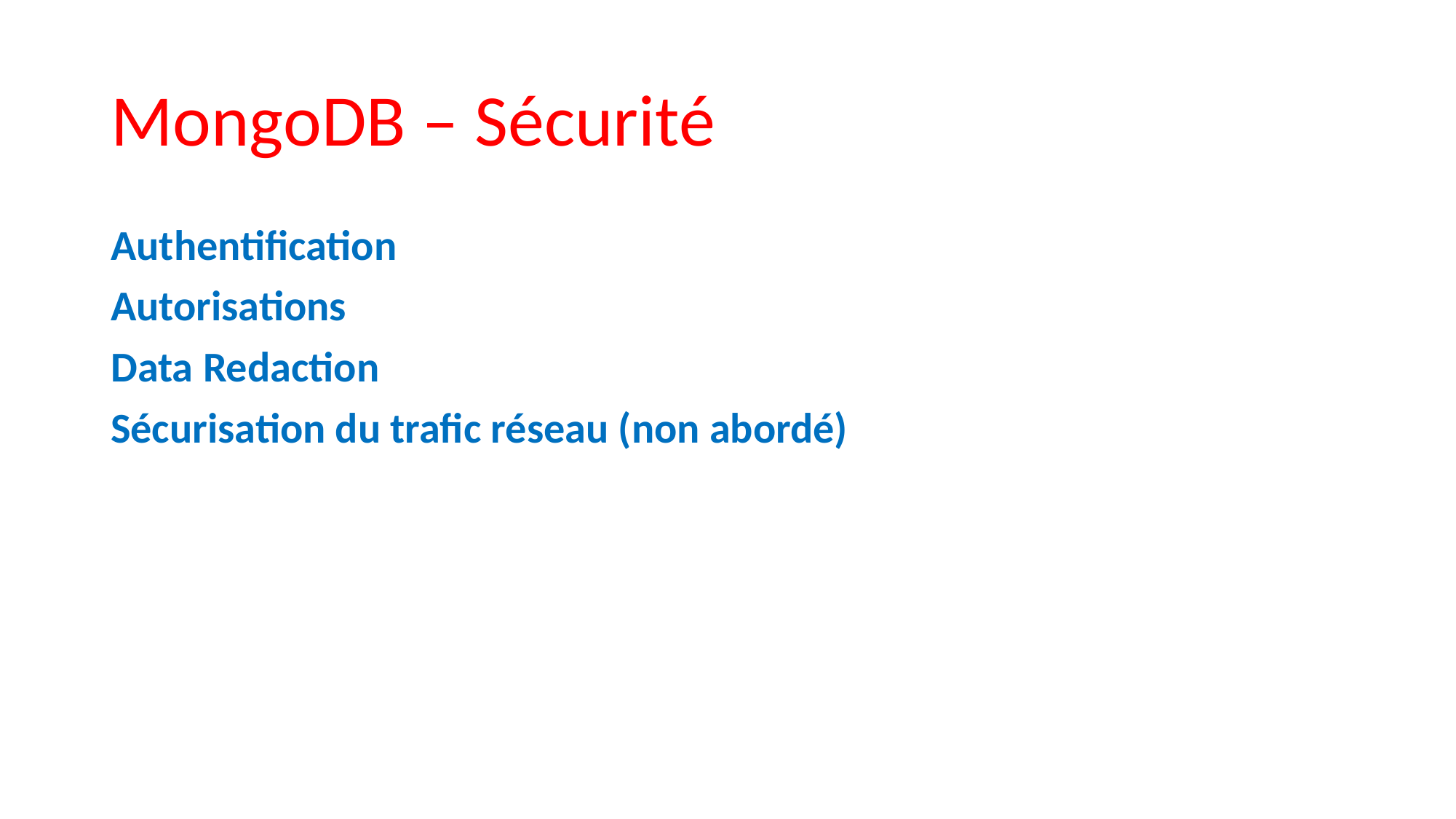

MongoDB – Sécurité
Authentification
Autorisations
Data Redaction
Sécurisation du trafic réseau (non abordé)